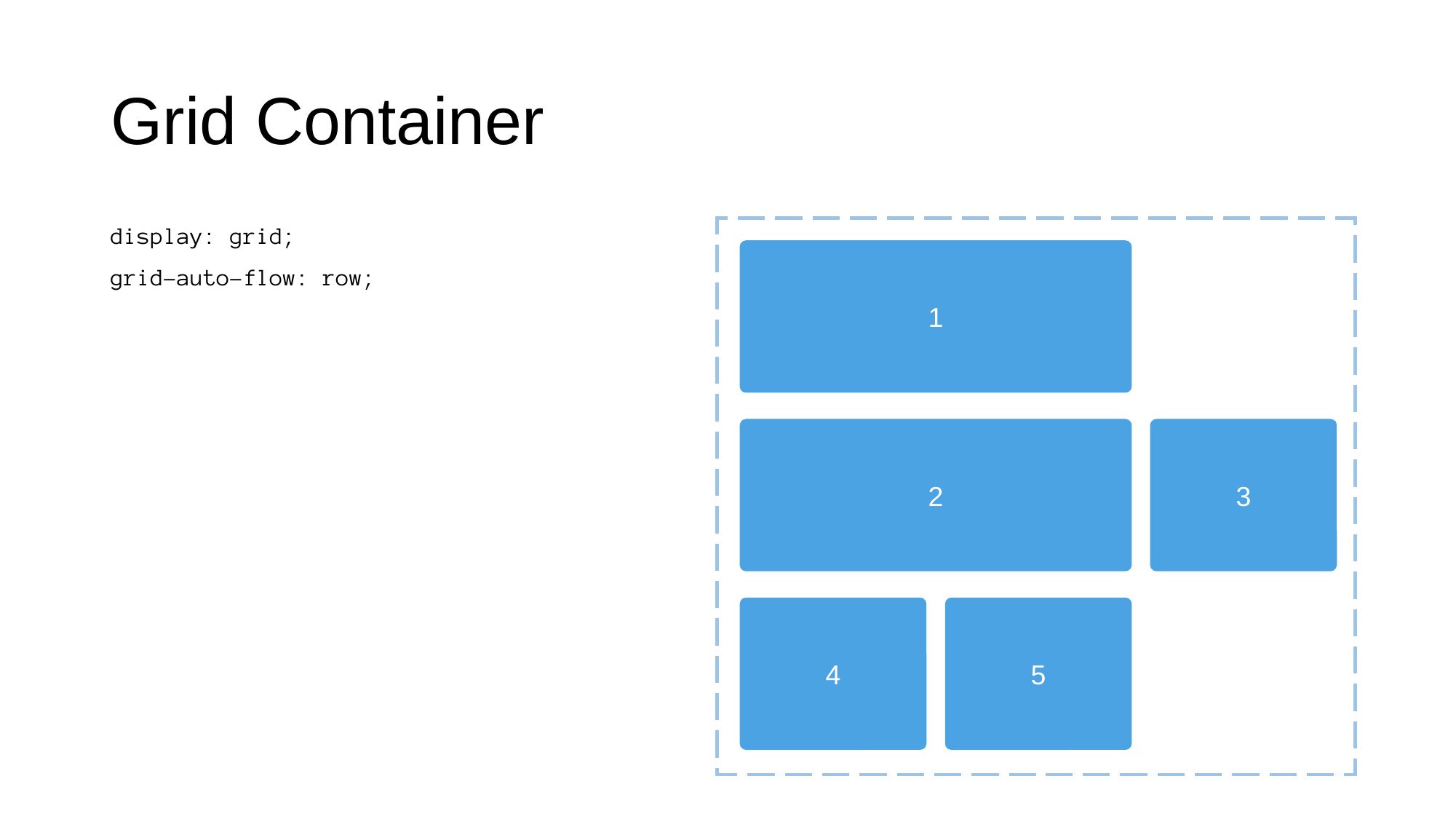

# Grid Container
display: grid;
grid-auto-flow: row;

1
2
3
4
5